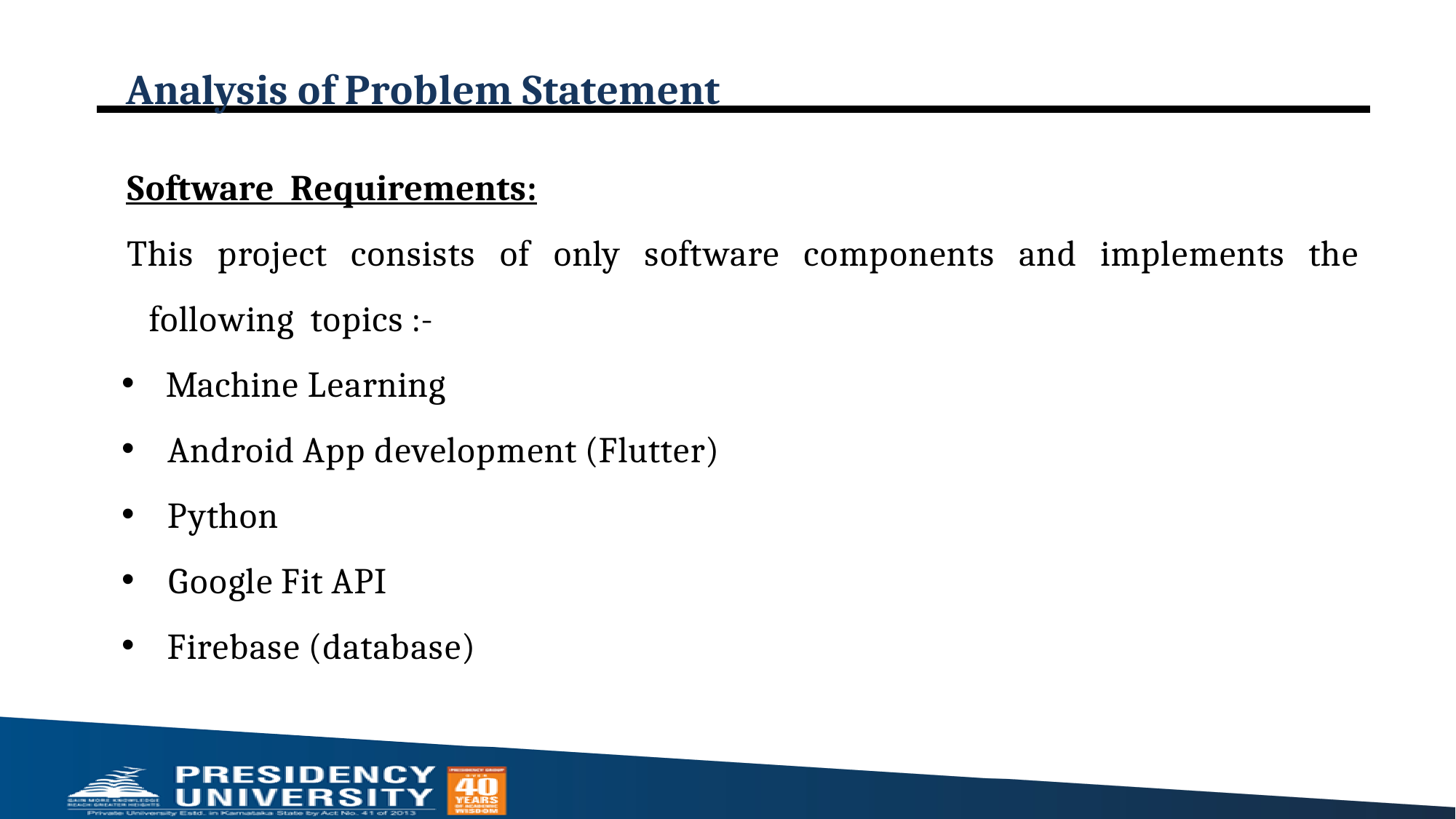

# Analysis of Problem Statement
Software  Requirements:
This project consists of only software components and implements the following  topics :-
Machine Learning
Android App development (Flutter)
Python
Google Fit API
Firebase (database)